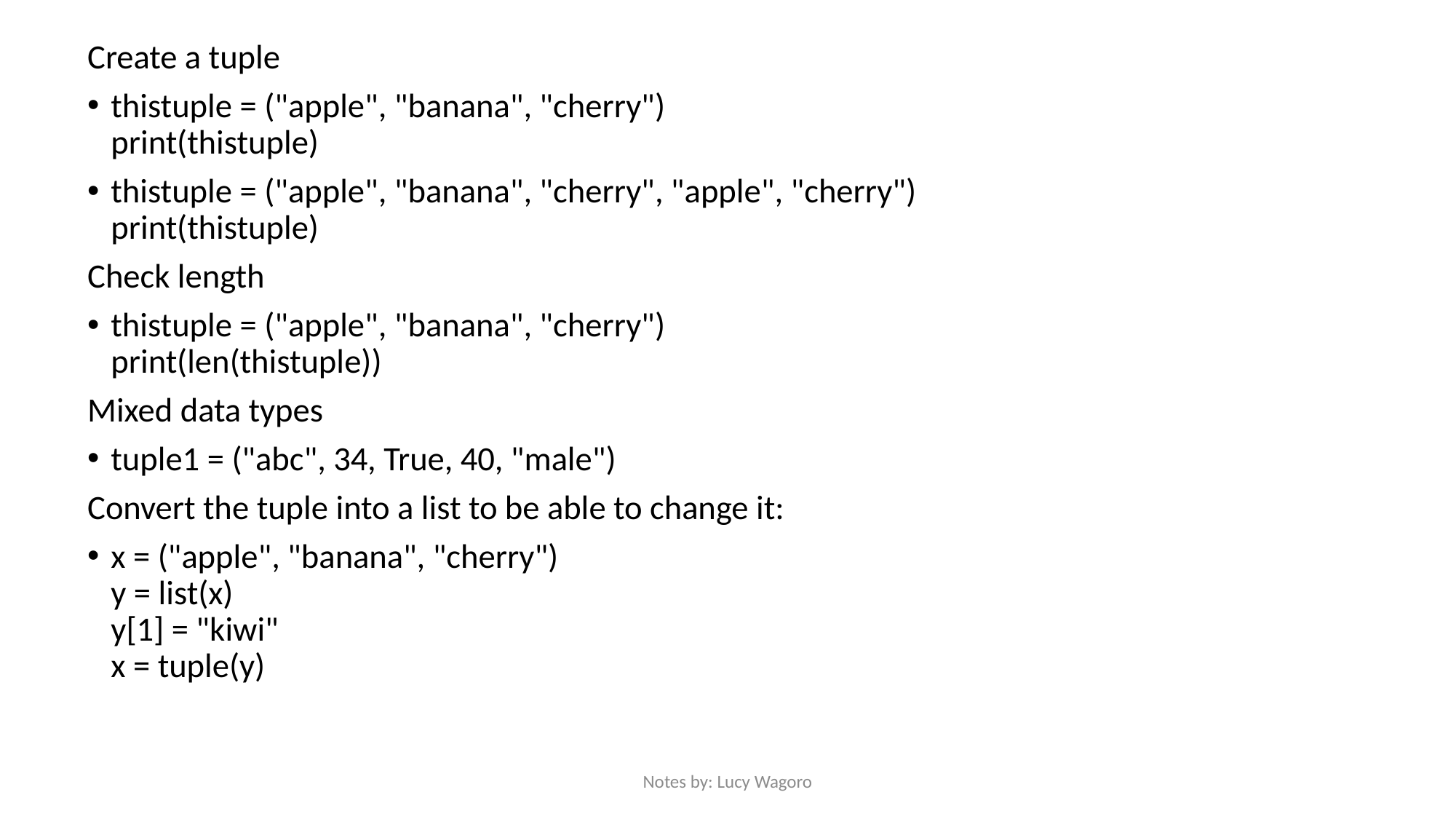

Create a tuple
thistuple = ("apple", "banana", "cherry")
print(thistuple)
thistuple = ("apple", "banana", "cherry", "apple", "cherry")
print(thistuple)
Check length
thistuple = ("apple", "banana", "cherry")
print(len(thistuple))
Mixed data types
tuple1 = ("abc", 34, True, 40, "male")
Convert the tuple into a list to be able to change it:
x = ("apple", "banana", "cherry")
y = list(x)
y[1] = "kiwi"
x = tuple(y)

Notes by: Lucy Wagoro